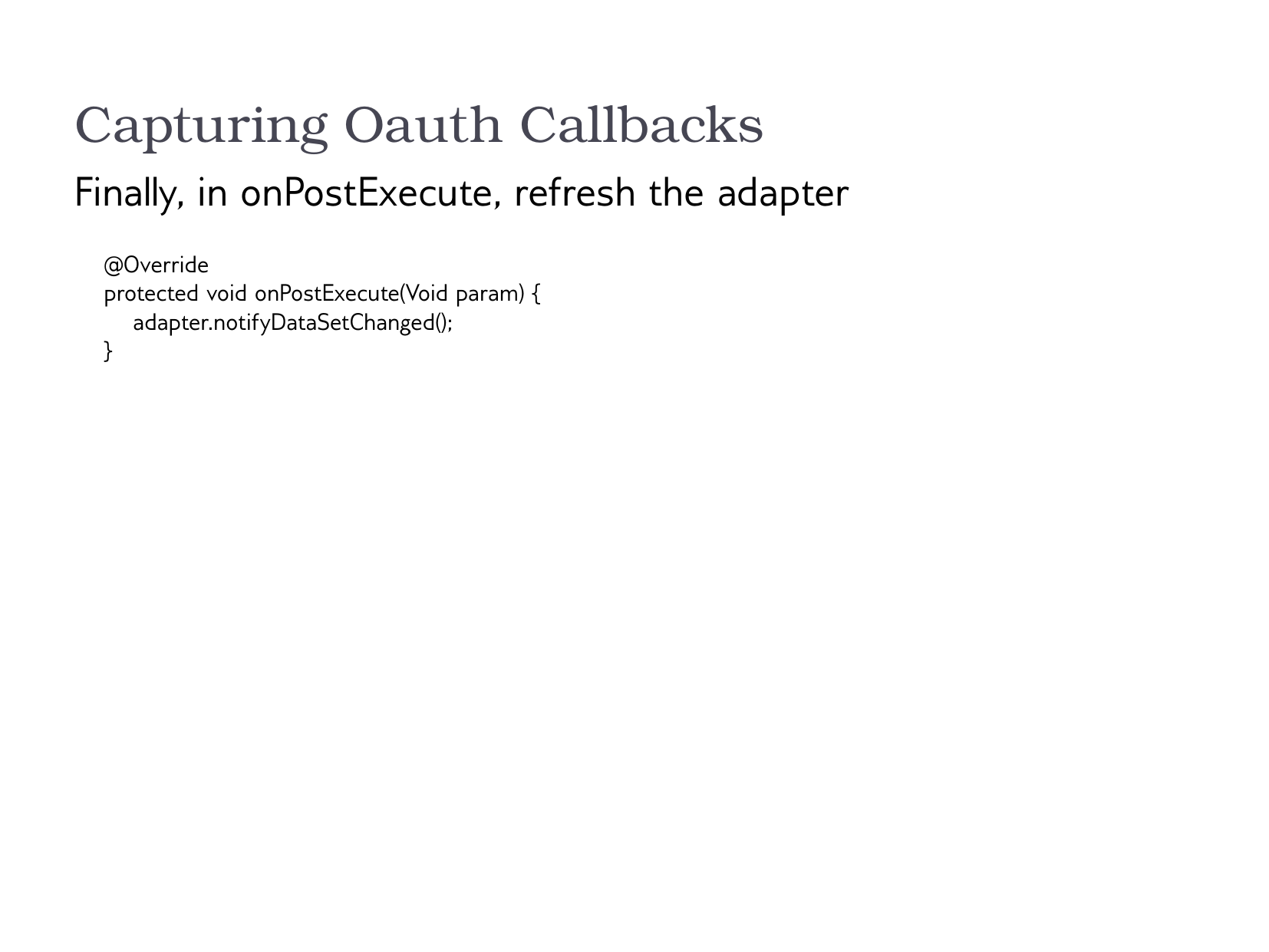

Capturing Oauth Callbacks
Finally, in onPostExecute, refresh the adapter

    @Override
    protected void onPostExecute(Void param) {
        adapter.notifyDataSetChanged();
    }